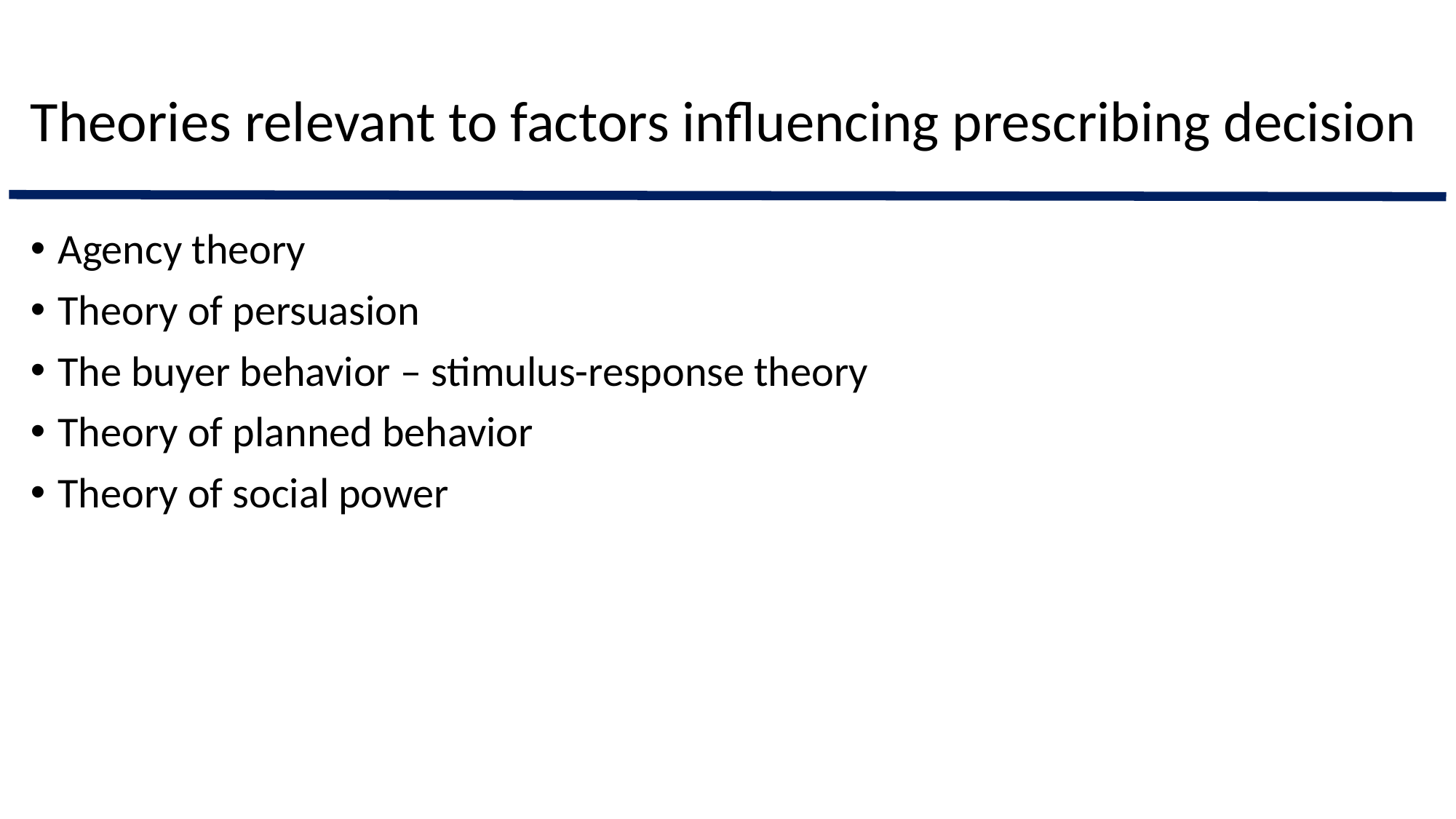

# Theories relevant to factors influencing prescribing decision
Agency theory
Theory of persuasion
The buyer behavior – stimulus-response theory
Theory of planned behavior
Theory of social power
Ali Murshid M, Mohaidin Z. Models and theories of prescribing decisions: A review and suggested a new model. Pharmacy Practice 2017 Apr-Jun;15(2):990.